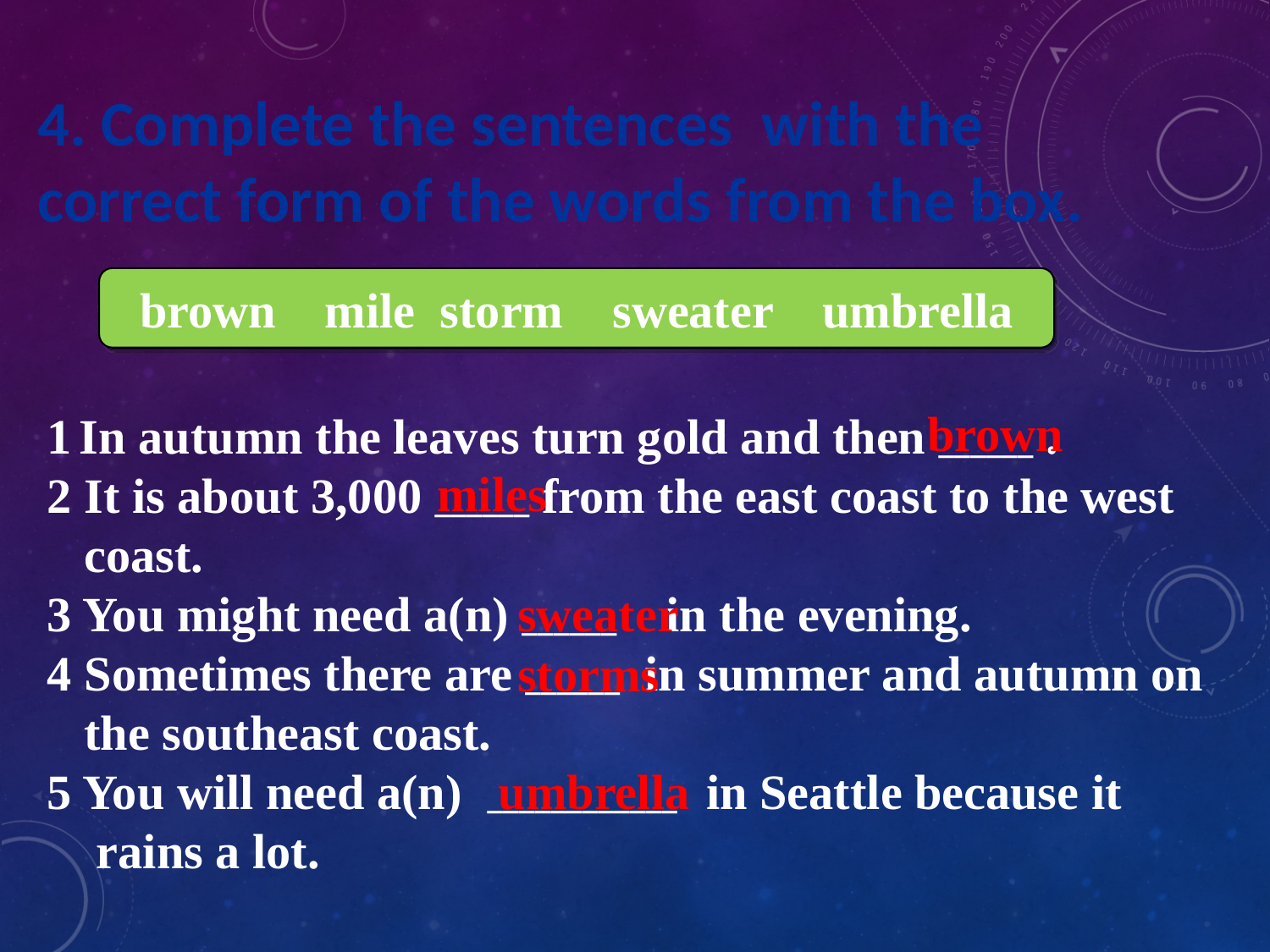

4. Complete the sentences  with the
correct form of the words from the box.
brown    mile  storm    sweater    umbrella
brown
1 In autumn the leaves turn gold and then ______ .
2 It is about 3,000 ______ from the east coast to the west
   coast.
3 You might need a(n) ______    in the evening.
4 Sometimes there are ______  in summer and autumn on
   the southeast coast.
5 You will need a(n)  ____________    in Seattle because it
    rains a lot.
miles
sweater
storms
umbrella